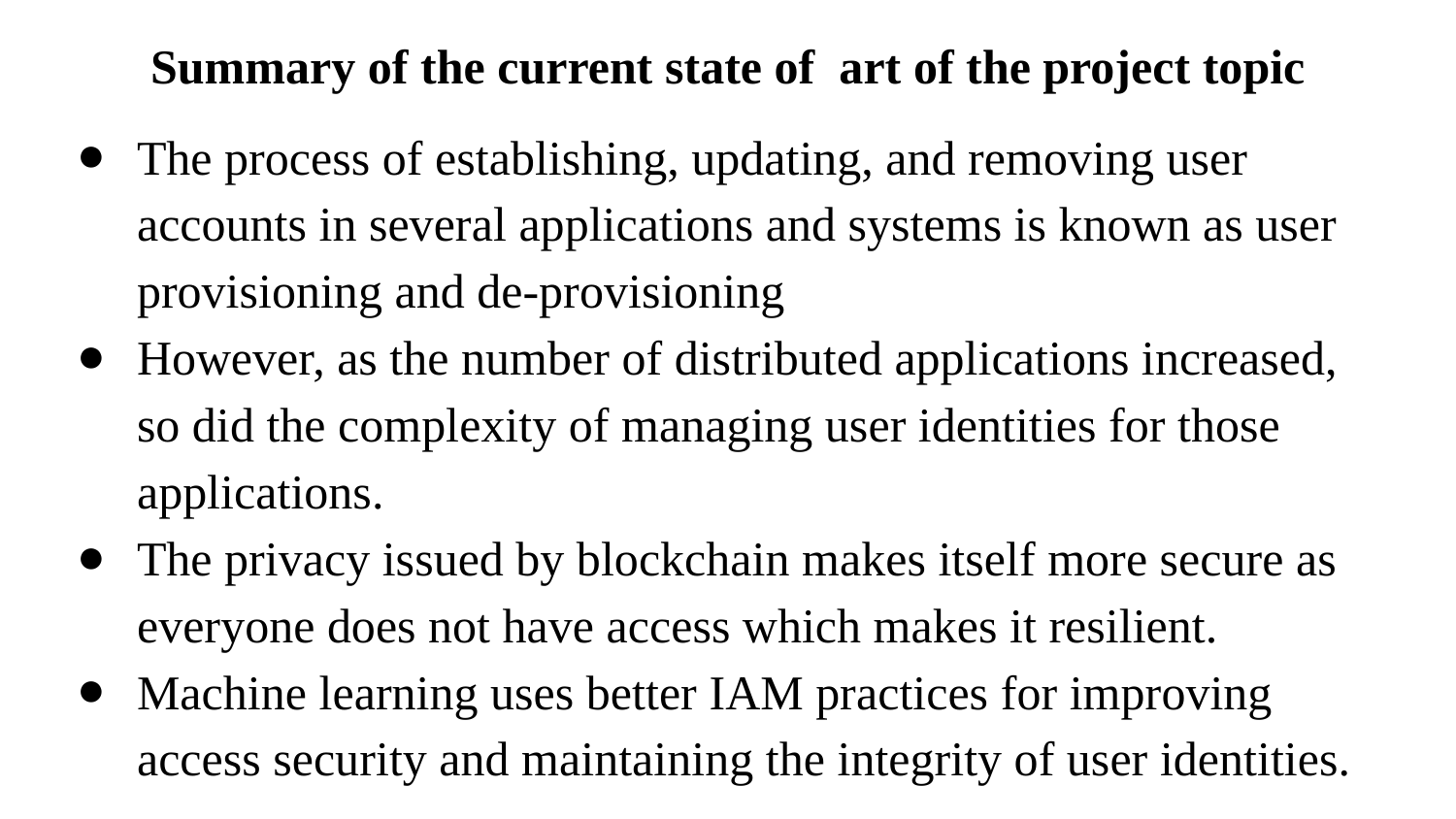

# Summary of the current state of  art of the project topic
The process of establishing, updating, and removing user accounts in several applications and systems is known as user provisioning and de-provisioning
However, as the number of distributed applications increased, so did the complexity of managing user identities for those applications.
The privacy issued by blockchain makes itself more secure as everyone does not have access which makes it resilient.
Machine learning uses better IAM practices for improving access security and maintaining the integrity of user identities.